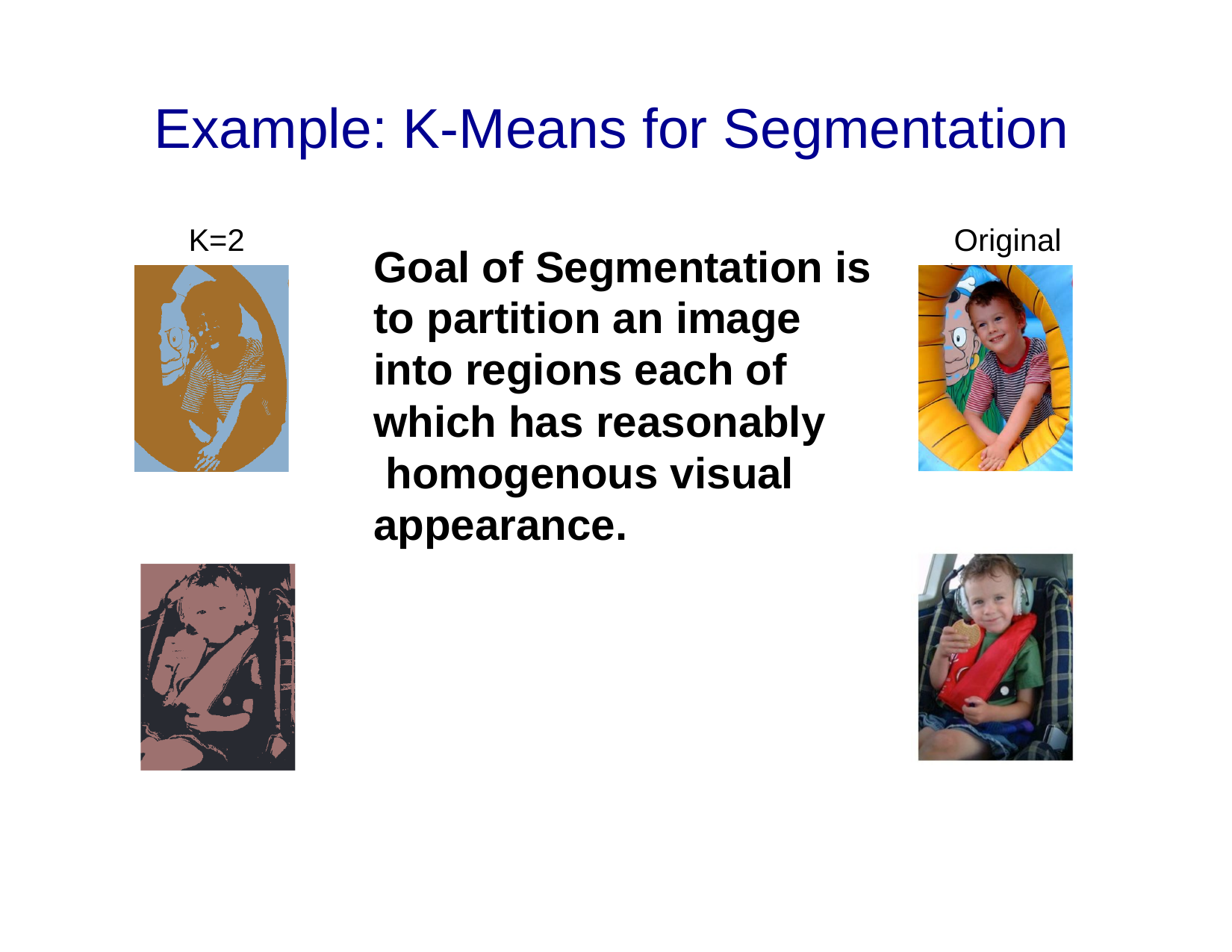

# Example: K-Means for Segmentation

K=2
Original
Goal of Segmentation is
K =2
K =3	K = 10
Original image

to partition an image  into regions each of  which has reasonably  homogenous visual  appearance.